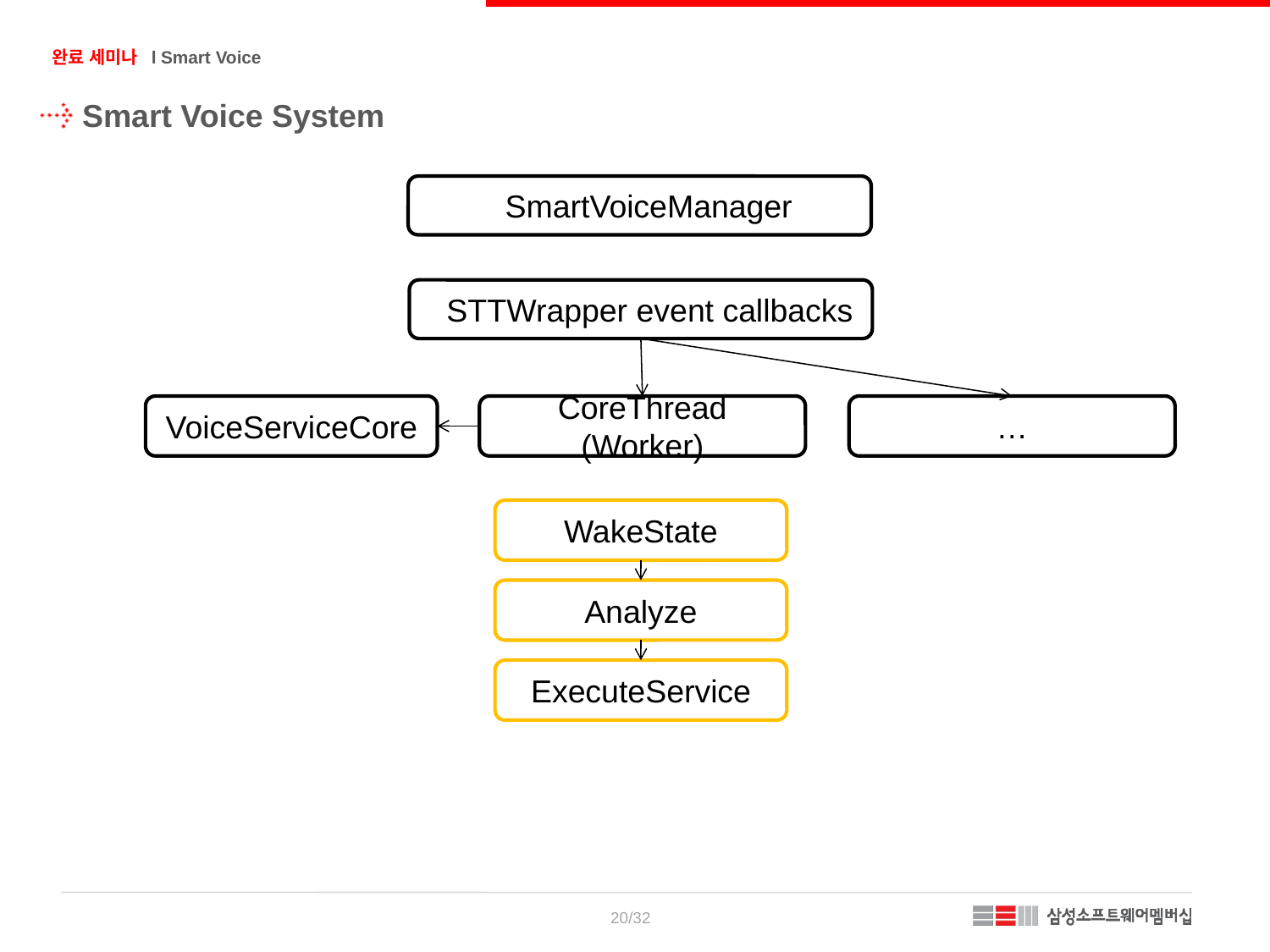

Smart Voice System

  SmartVoiceManager
  STTWrapper event callbacks
VoiceServiceCore
CoreThread (Worker)
…
WakeState
Analyze
ExecuteService